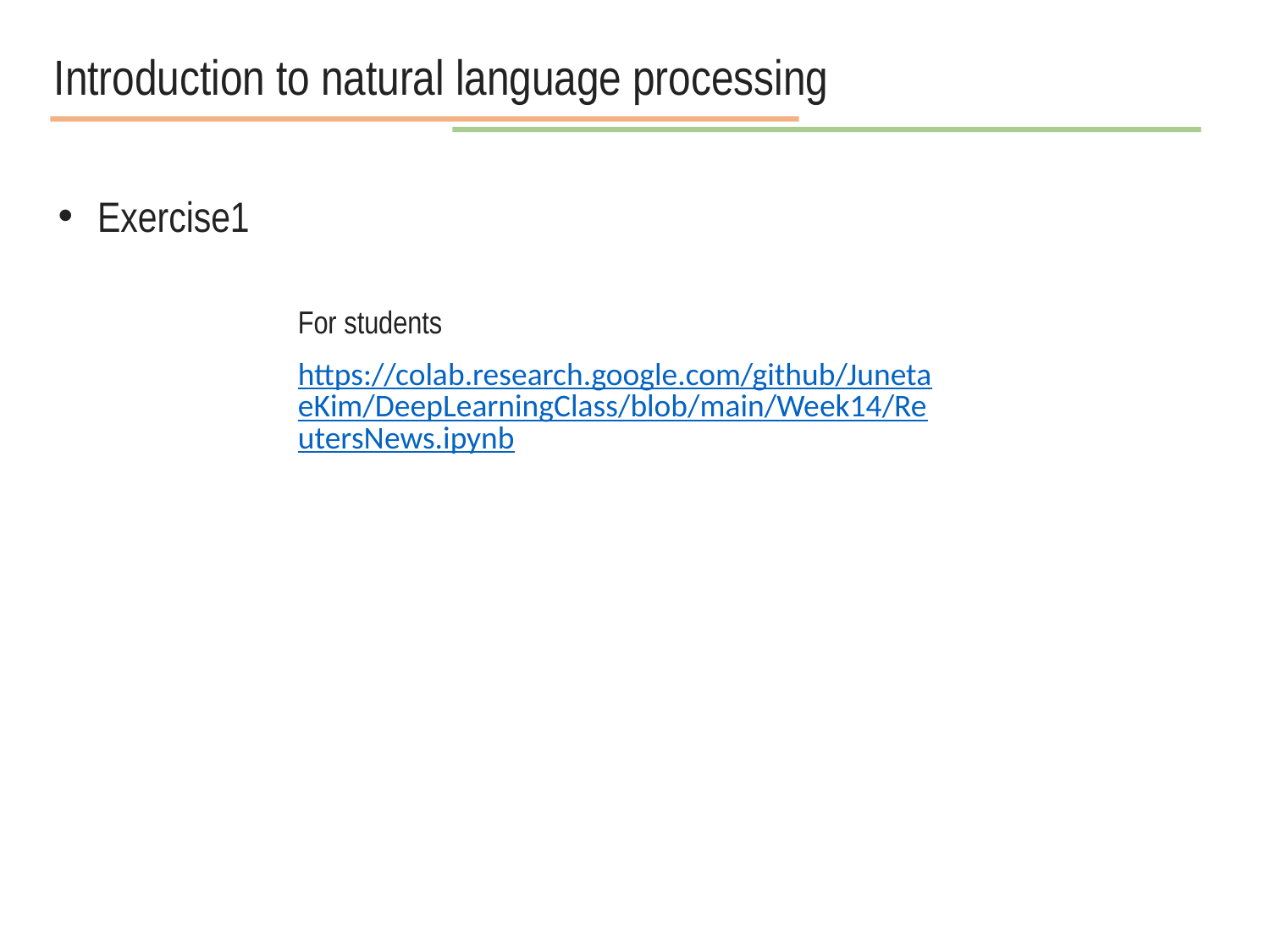

Introduction to natural language processing
Exercise1

For students
https://colab.research.google.com/github/JunetaeKim/DeepLearningClass/blob/main/Week14/ReutersNews.ipynb